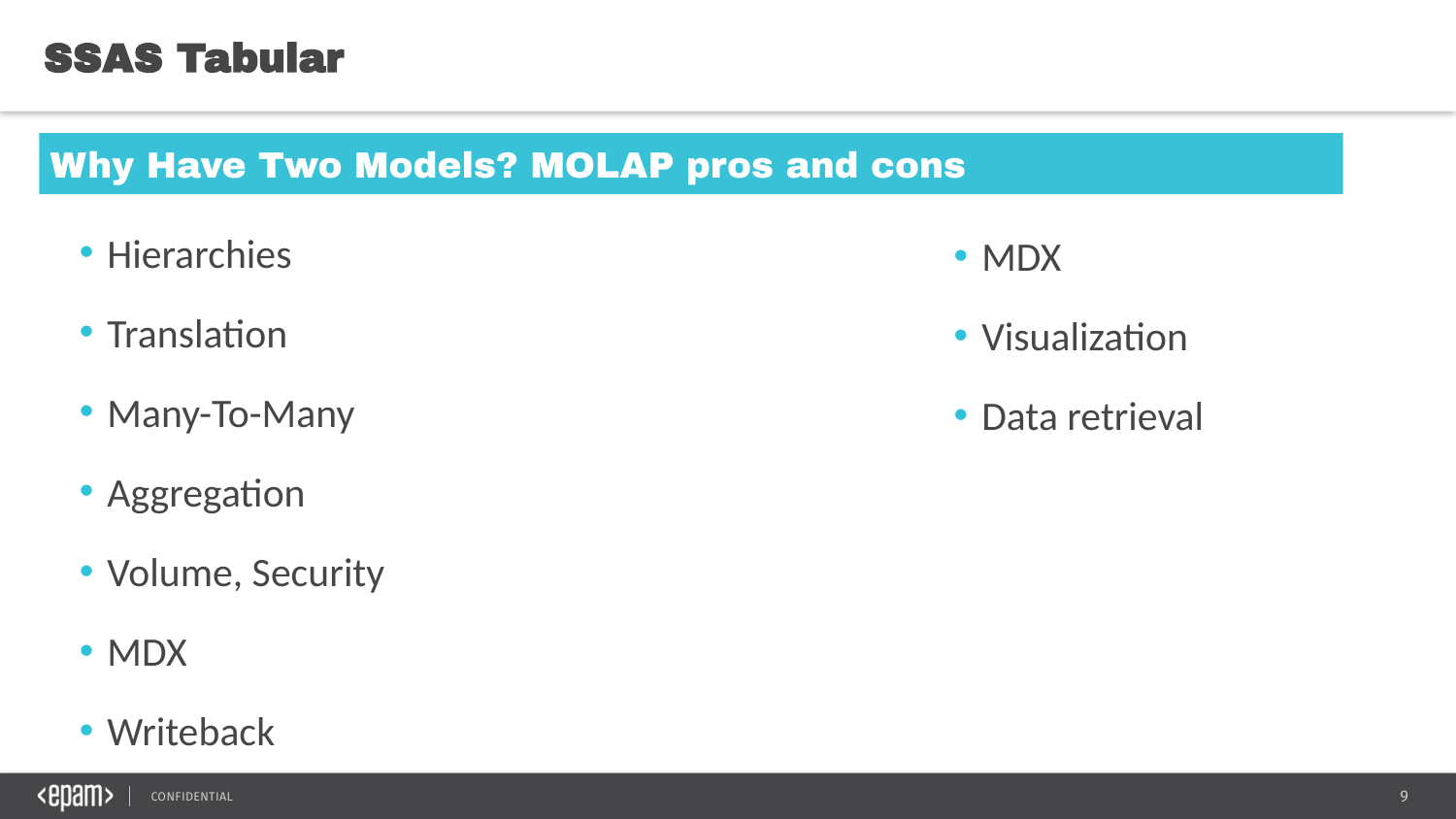

SSAS Tabular
Why Have Two Models? MOLAP pros and cons
Hierarchies
Translation
Many-To-Many
Aggregation
Volume, Security
MDX
Writeback
MDX
Visualization
Data retrieval